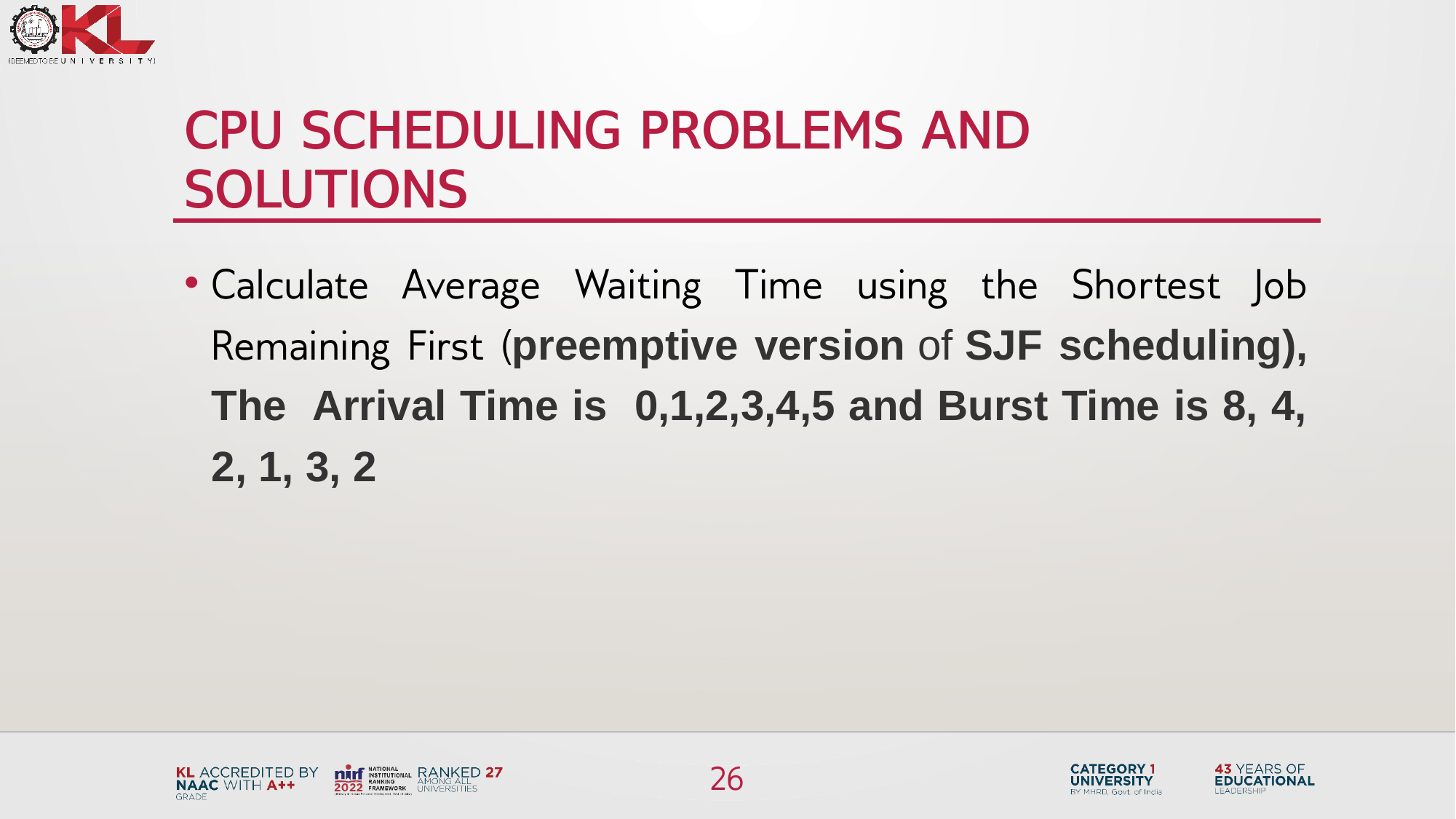

# CPU SCHEDULING PROBLEMS AND SOLUTIONS
Calculate Average Waiting Time using the Shortest Job Remaining First (preemptive version of SJF scheduling), The  Arrival Time is  0,1,2,3,4,5 and Burst Time is 8, 4, 2, 1, 3, 2

26